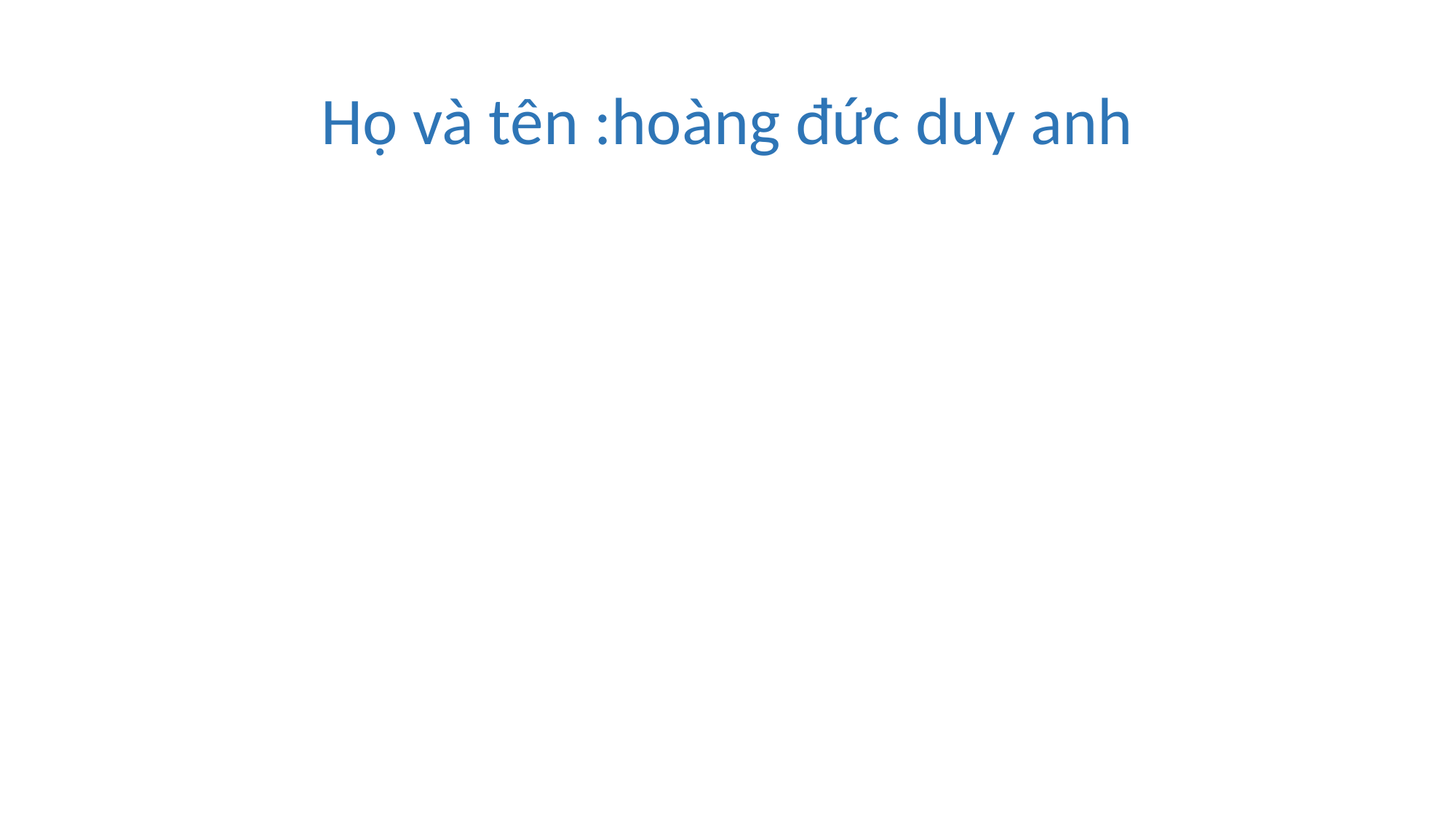

# Họ và tên :hoàng đức duy anh